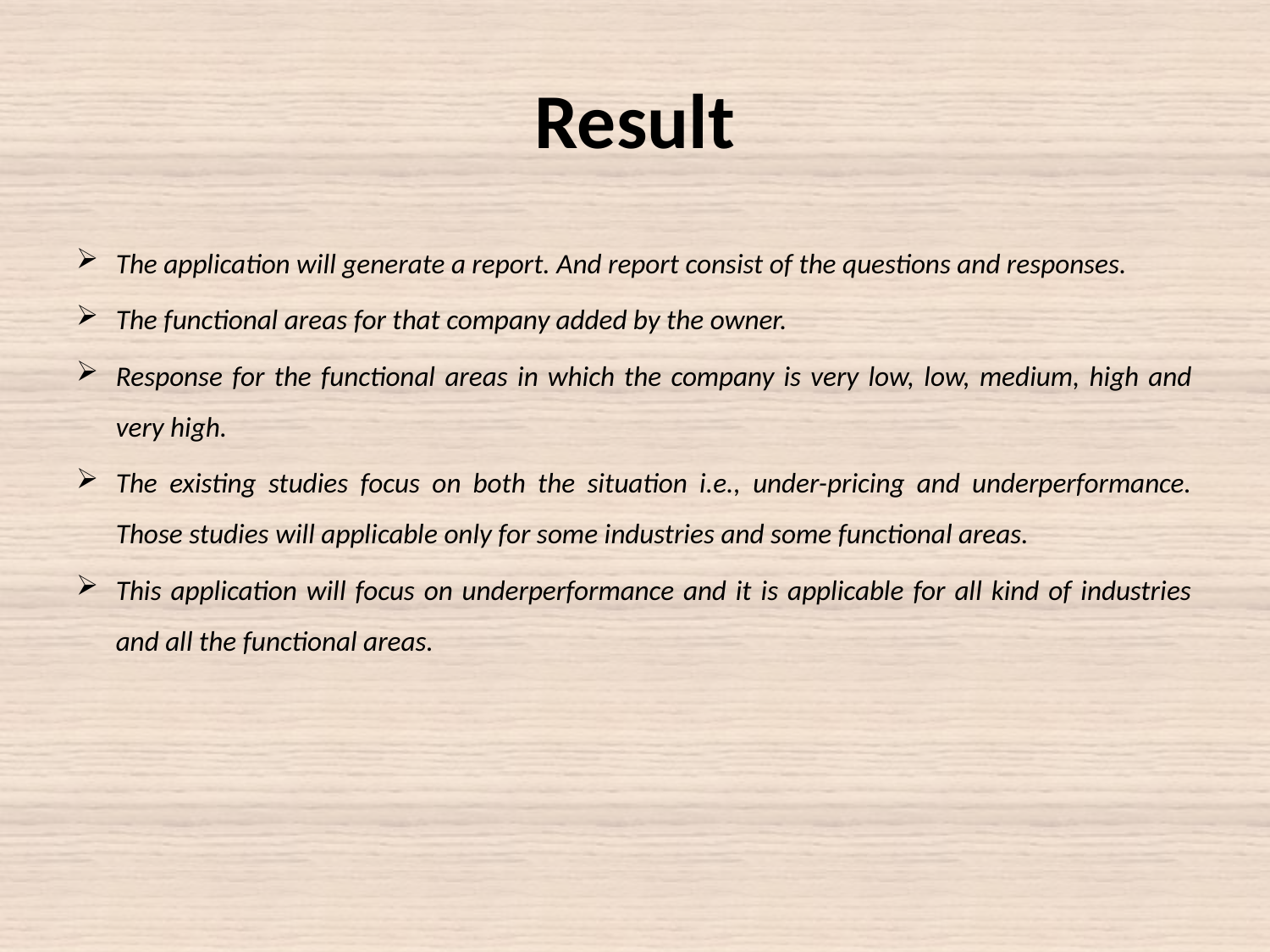

# Result
The application will generate a report. And report consist of the questions and responses.
The functional areas for that company added by the owner.
Response for the functional areas in which the company is very low, low, medium, high and very high.
The existing studies focus on both the situation i.e., under-pricing and underperformance. Those studies will applicable only for some industries and some functional areas.
This application will focus on underperformance and it is applicable for all kind of industries and all the functional areas.